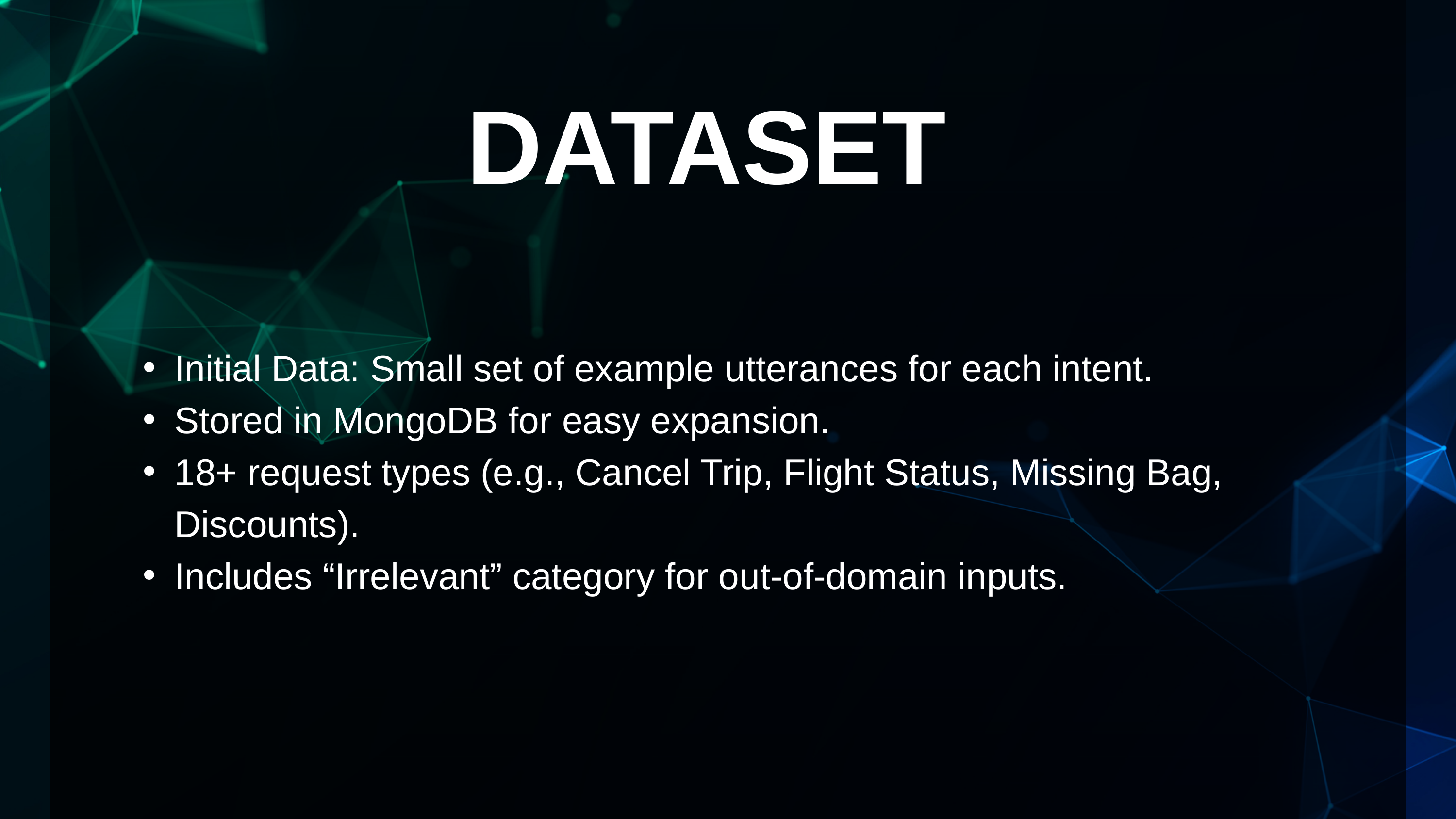

DATASET

Initial Data: Small set of example utterances for each intent.
Stored in MongoDB for easy expansion.
18+ request types (e.g., Cancel Trip, Flight Status, Missing Bag, Discounts).
Includes “Irrelevant” category for out-of-domain inputs.